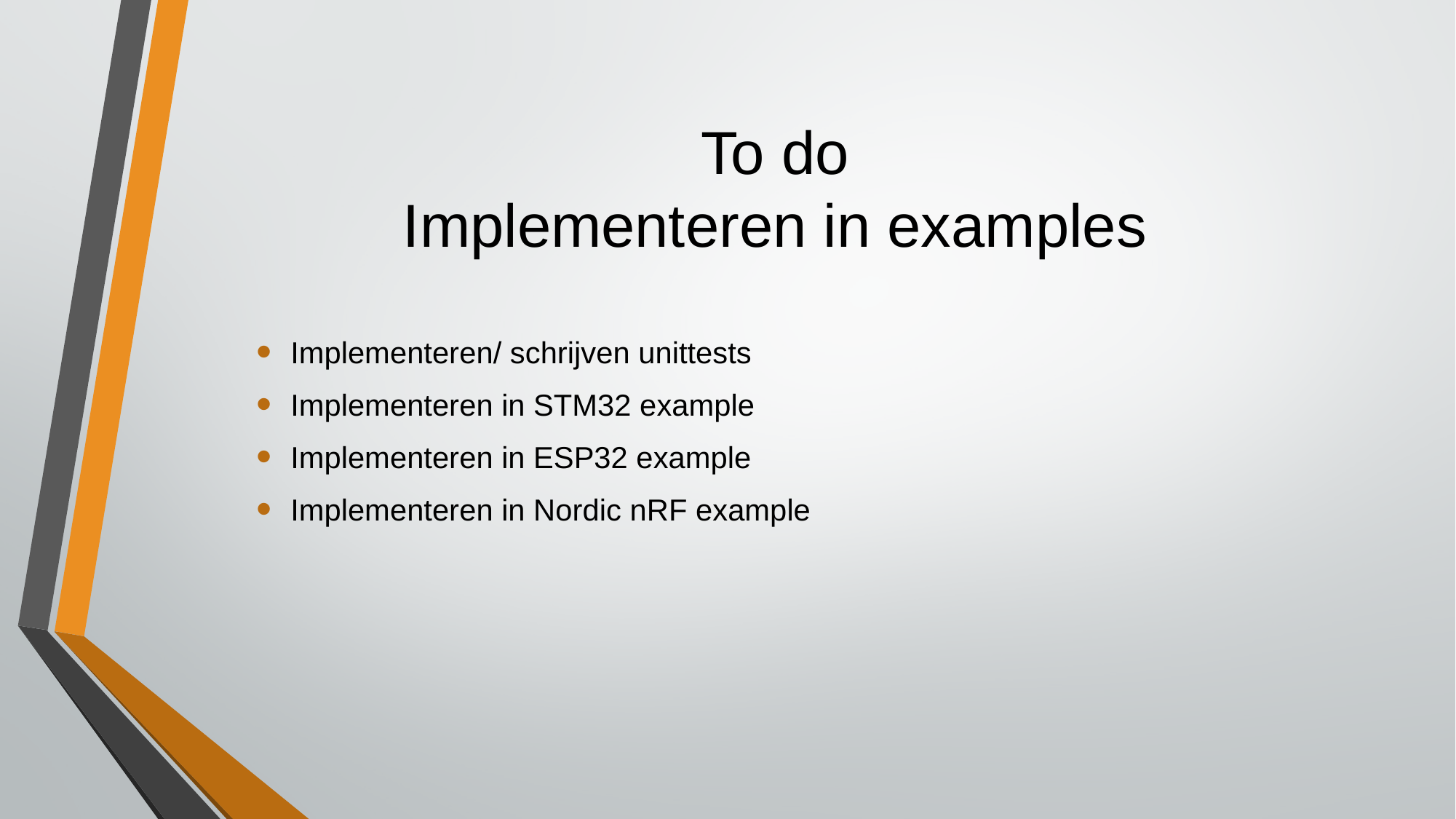

# To do Implementeren in examples
Implementeren/ schrijven unittests
Implementeren in STM32 example
Implementeren in ESP32 example
Implementeren in Nordic nRF example